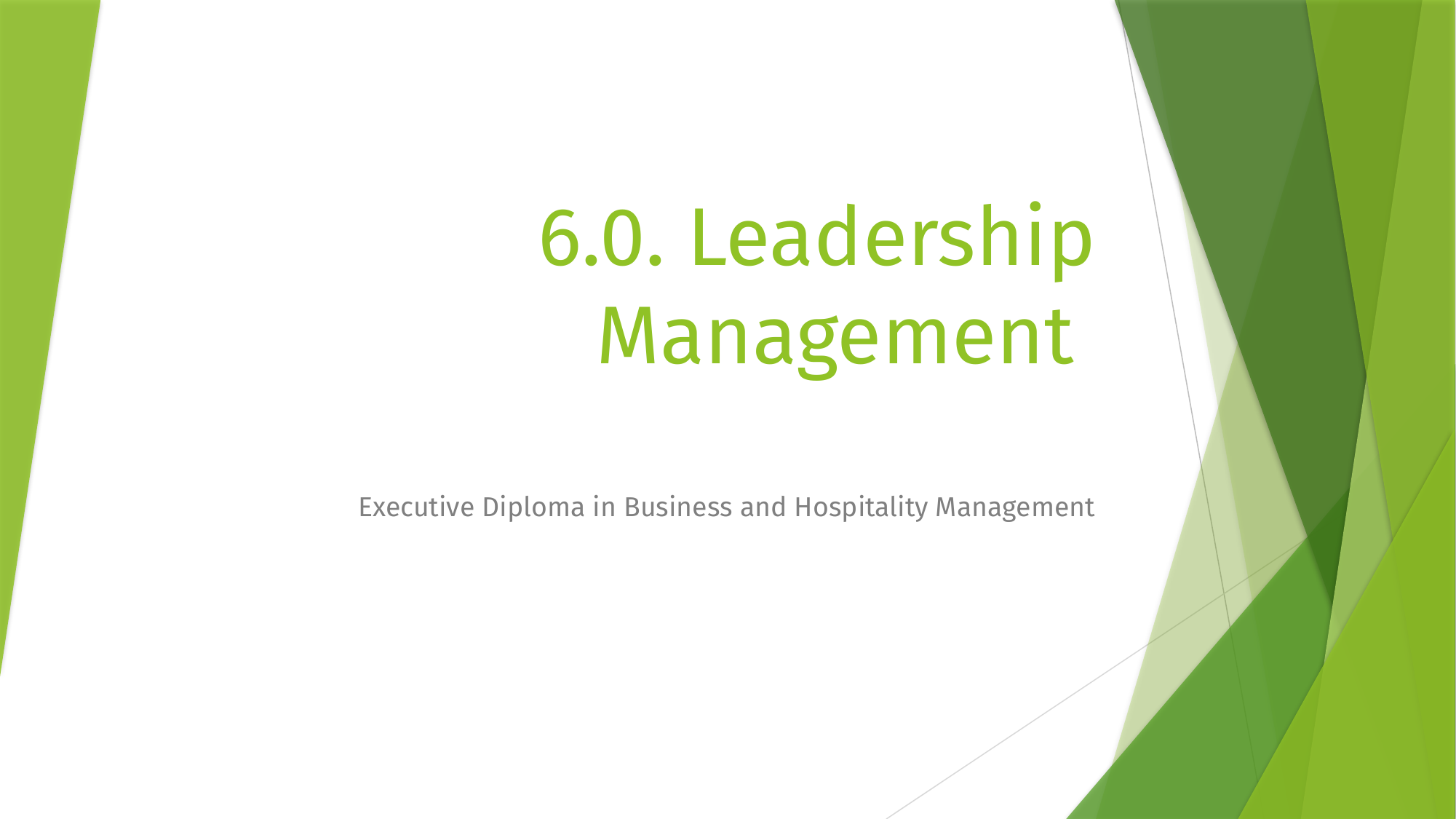

# 6.0. Leadership Management
Executive Diploma in Business and Hospitality Management